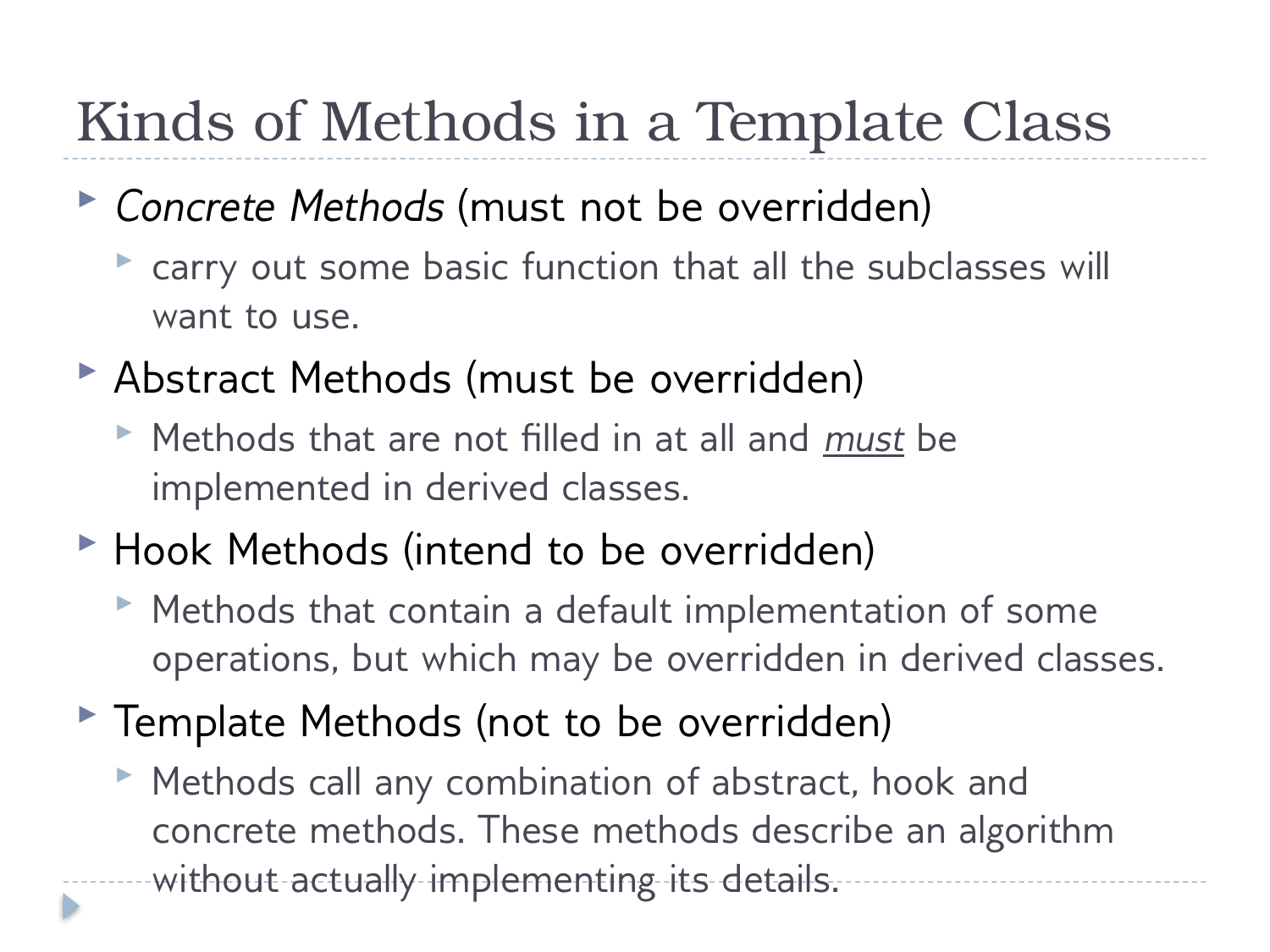

# Kinds of Methods in a Template Class
Concrete Methods (must not be overridden)
carry out some basic function that all the subclasses will want to use.
Abstract Methods (must be overridden)
Methods that are not filled in at all and must be implemented in derived classes.
Hook Methods (intend to be overridden)
Methods that contain a default implementation of some operations, but which may be overridden in derived classes.
Template Methods (not to be overridden)
Methods call any combination of abstract, hook and concrete methods. These methods describe an algorithm without actually implementing its details.